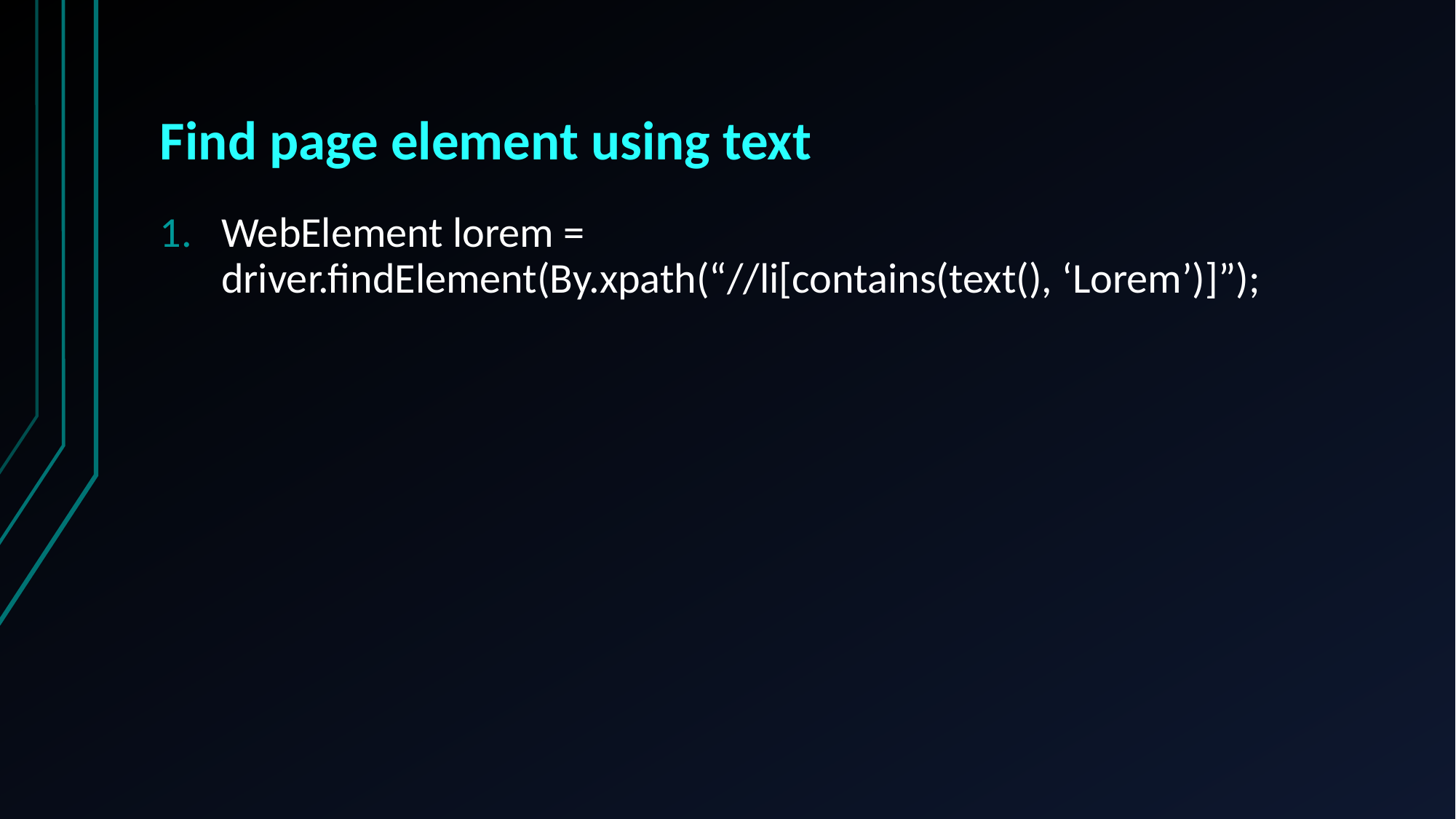

# Find page element using text
WebElement lorem = driver.findElement(By.xpath(“//li[contains(text(), ‘Lorem’)]”);